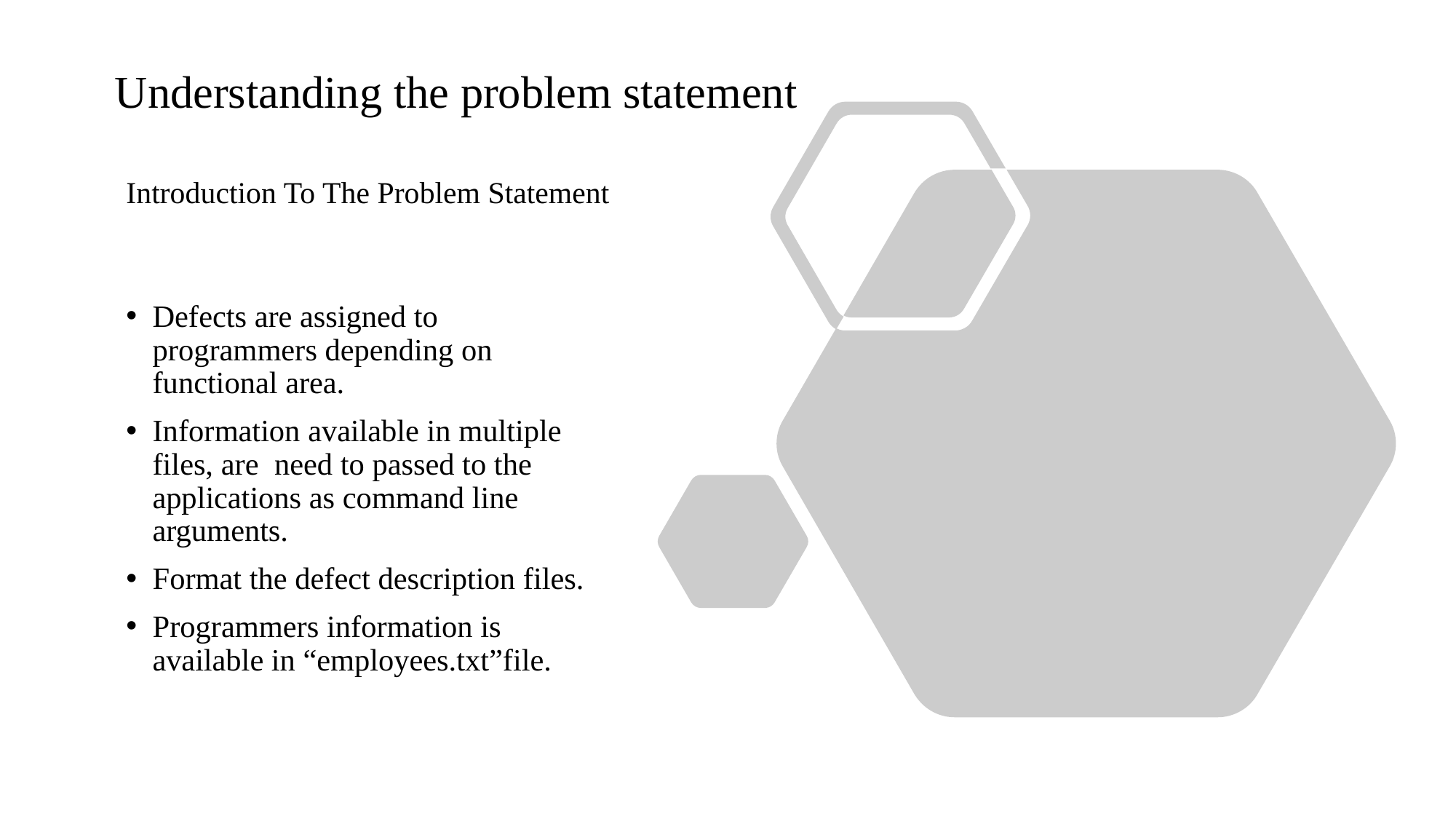

Understanding the problem statement

# Introduction To The Problem Statement
Defects are assigned to programmers depending on functional area.
Information available in multiple files, are  need to passed to the applications as command line arguments.
Format the defect description files.
Programmers information is available in “employees.txt”file.